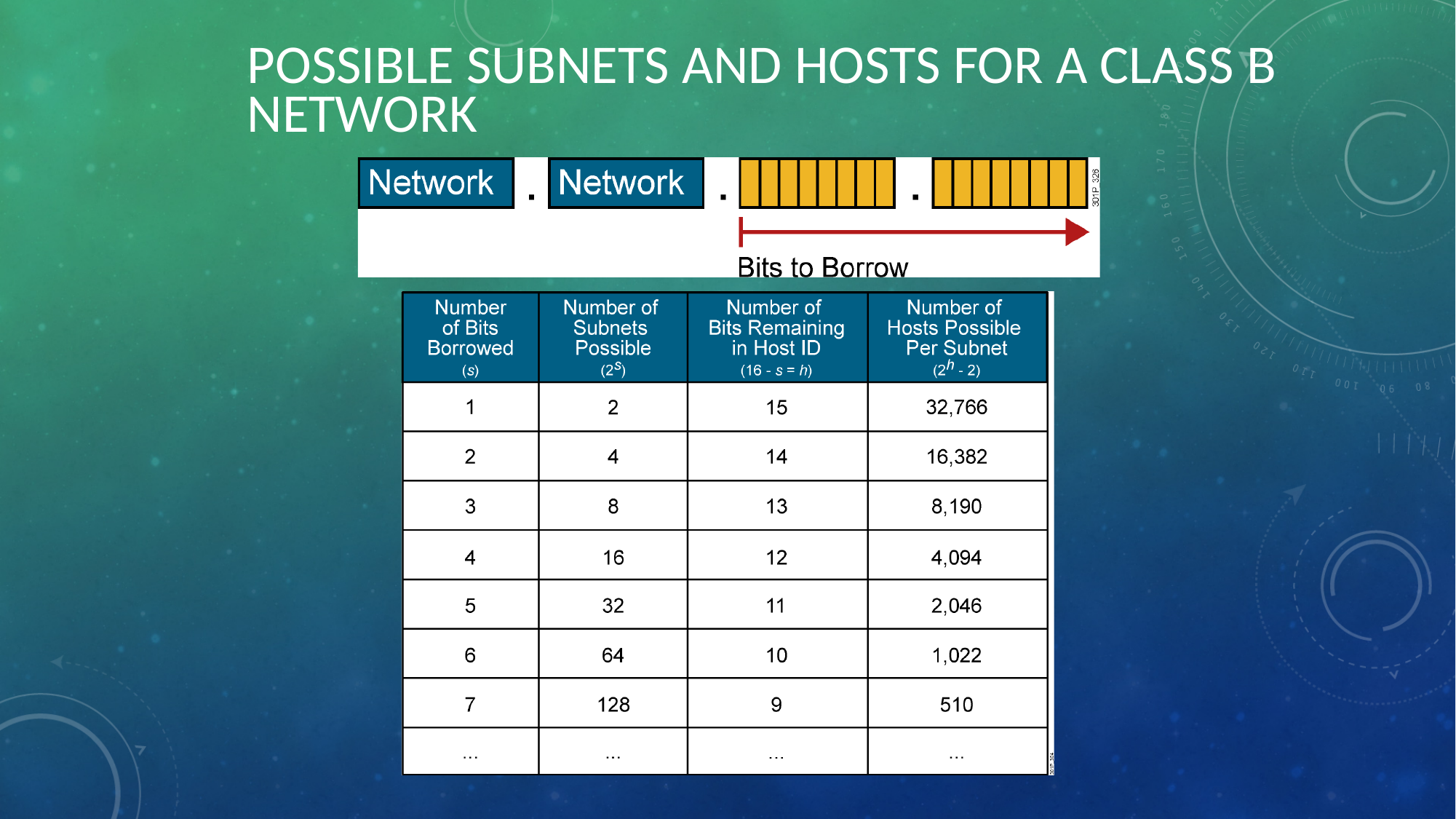

# Possible Subnets and Hosts for a Class B  Network